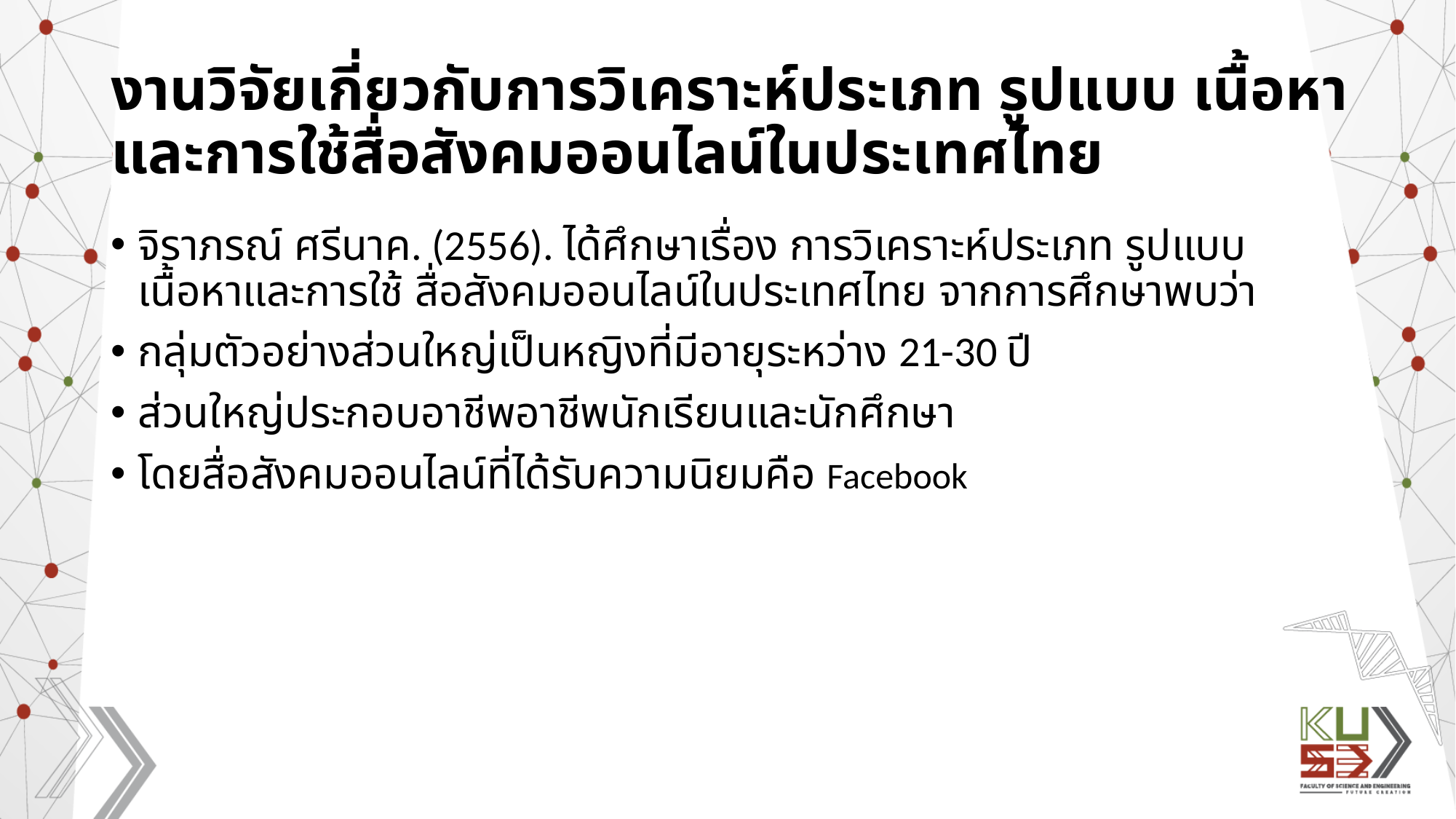

# งานวิจัยเกี่ยวกับการวิเคราะห์ประเภท รูปแบบ เนื้อหา และการใช้สื่อสังคมออนไลน์ในประเทศไทย
จิราภรณ์ ศรีนาค. (2556). ได้ศึกษาเรื่อง การวิเคราะห์ประเภท รูปแบบ เนื้อหาและการใช้ สื่อสังคมออนไลน์ในประเทศไทย จากการศึกษาพบว่า
กลุ่มตัวอย่างส่วนใหญ่เป็นหญิงที่มีอายุระหว่าง 21-30 ปี
ส่วนใหญ่ประกอบอาชีพอาชีพนักเรียนและนักศึกษา
โดยสื่อสังคมออนไลน์ที่ได้รับความนิยมคือ Facebook